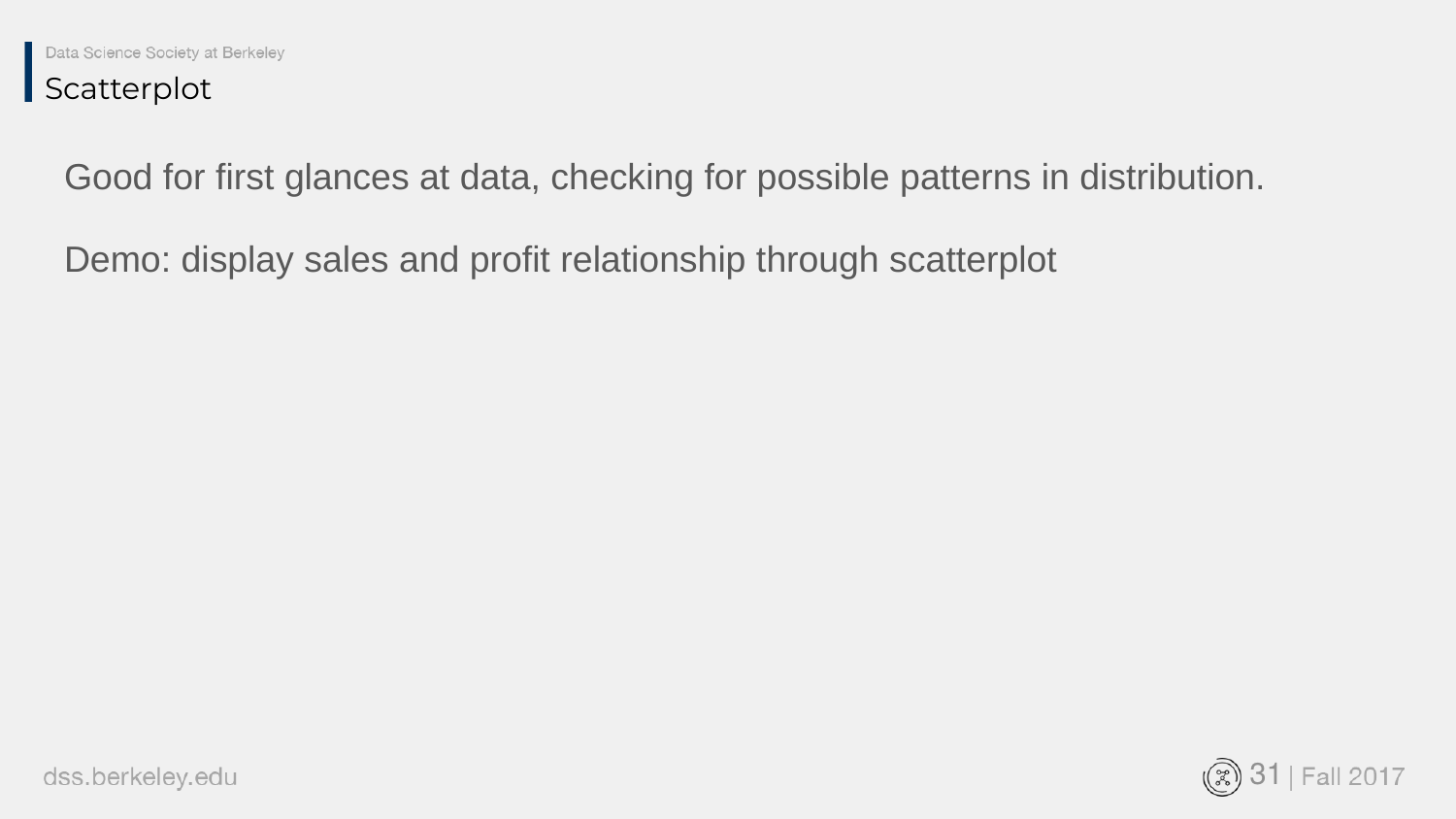

Scatterplot
Good for first glances at data, checking for possible patterns in distribution.
Demo: display sales and profit relationship through scatterplot
31